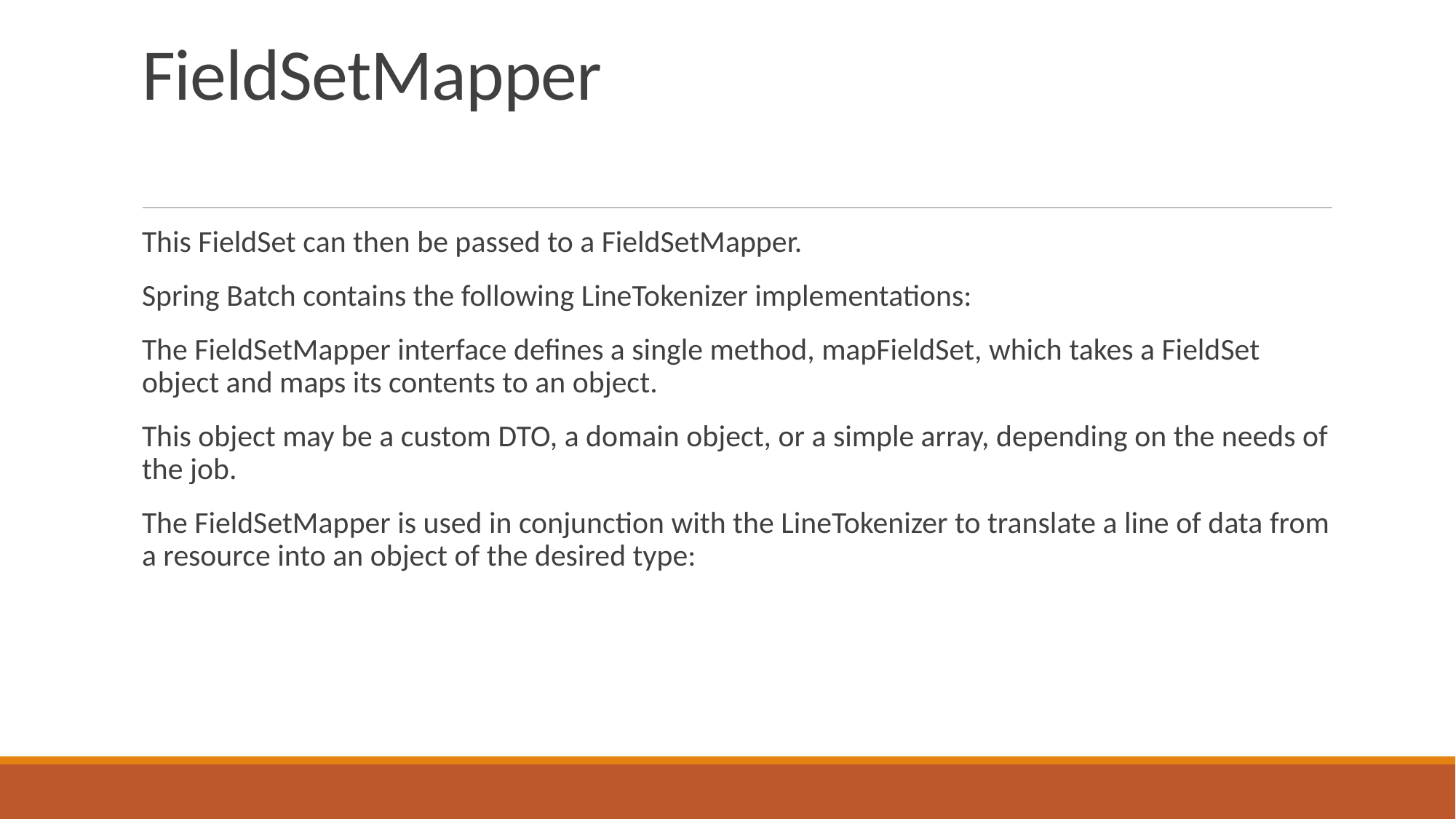

# FieldSetMapper
This FieldSet can then be passed to a FieldSetMapper.
Spring Batch contains the following LineTokenizer implementations:
The FieldSetMapper interface defines a single method, mapFieldSet, which takes a FieldSet object and maps its contents to an object.
This object may be a custom DTO, a domain object, or a simple array, depending on the needs of the job.
The FieldSetMapper is used in conjunction with the LineTokenizer to translate a line of data from a resource into an object of the desired type: